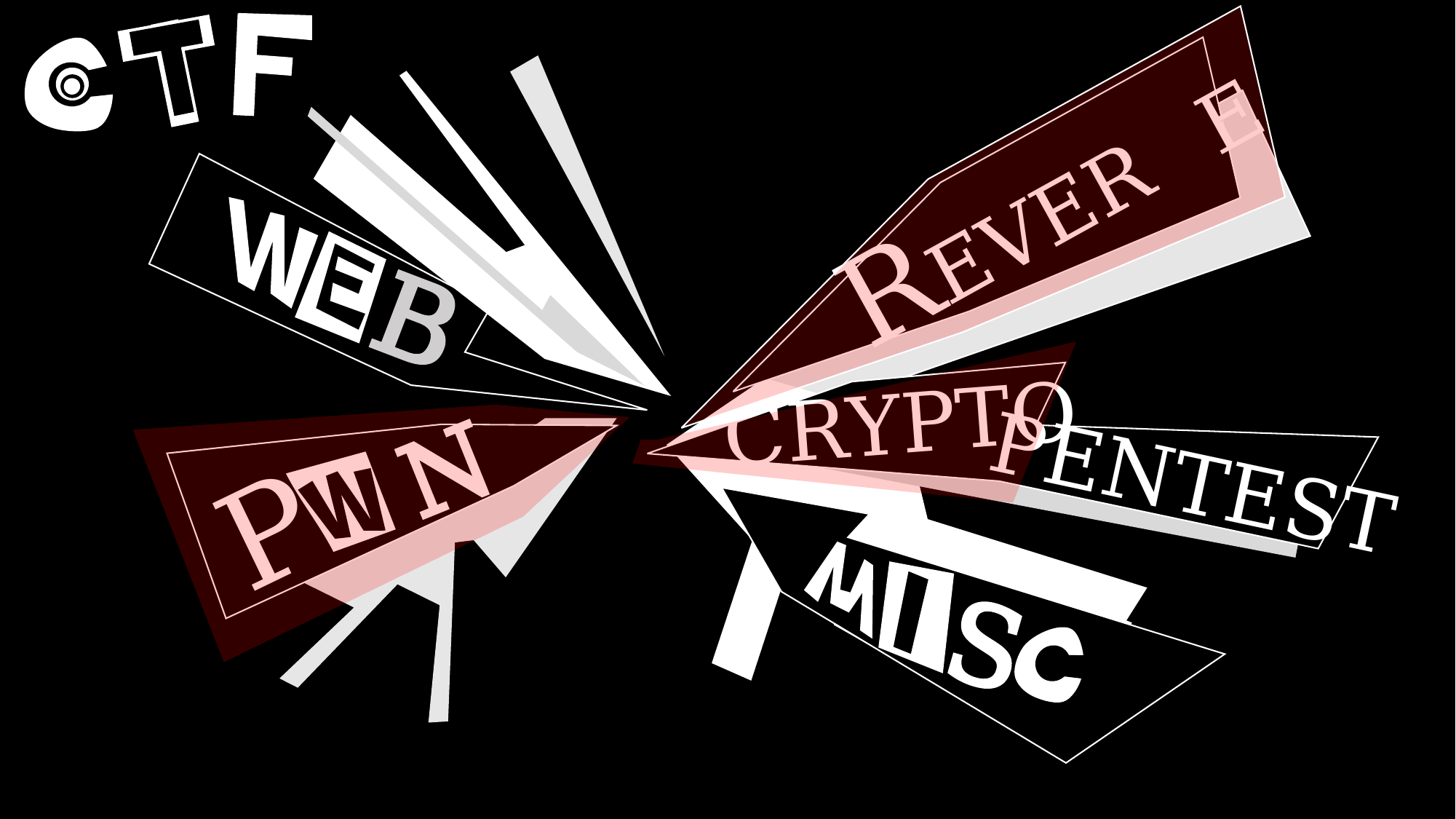

REVERSE

B

CRYPTO
PENTEST

N
P

S